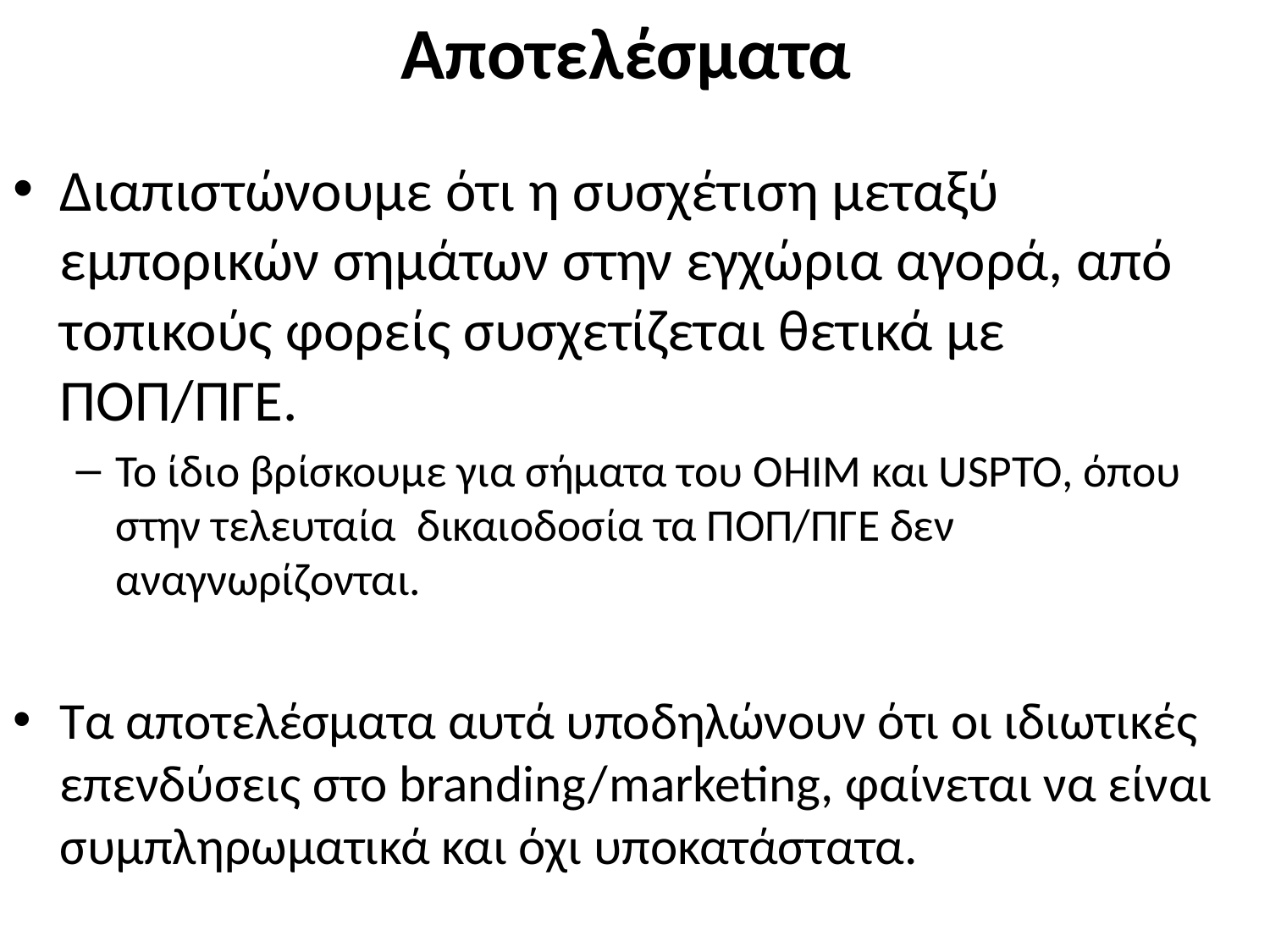

# Αποτελέσματα
Διαπιστώνουμε ότι η συσχέτιση μεταξύ εμπορικών σημάτων στην εγχώρια αγορά, από τοπικούς φορείς συσχετίζεται θετικά με ΠΟΠ/ΠΓΕ.
Το ίδιο βρίσκουμε για σήματα του ΟΗΙΜ και USPTO, όπου στην τελευταία  δικαιοδοσία τα ΠΟΠ/ΠΓΕ δεν αναγνωρίζονται.

Τα αποτελέσματα αυτά υποδηλώνουν ότι οι ιδιωτικές επενδύσεις στο branding/marketing, φαίνεται να είναι συμπληρωματικά και όχι υποκατάστατα.